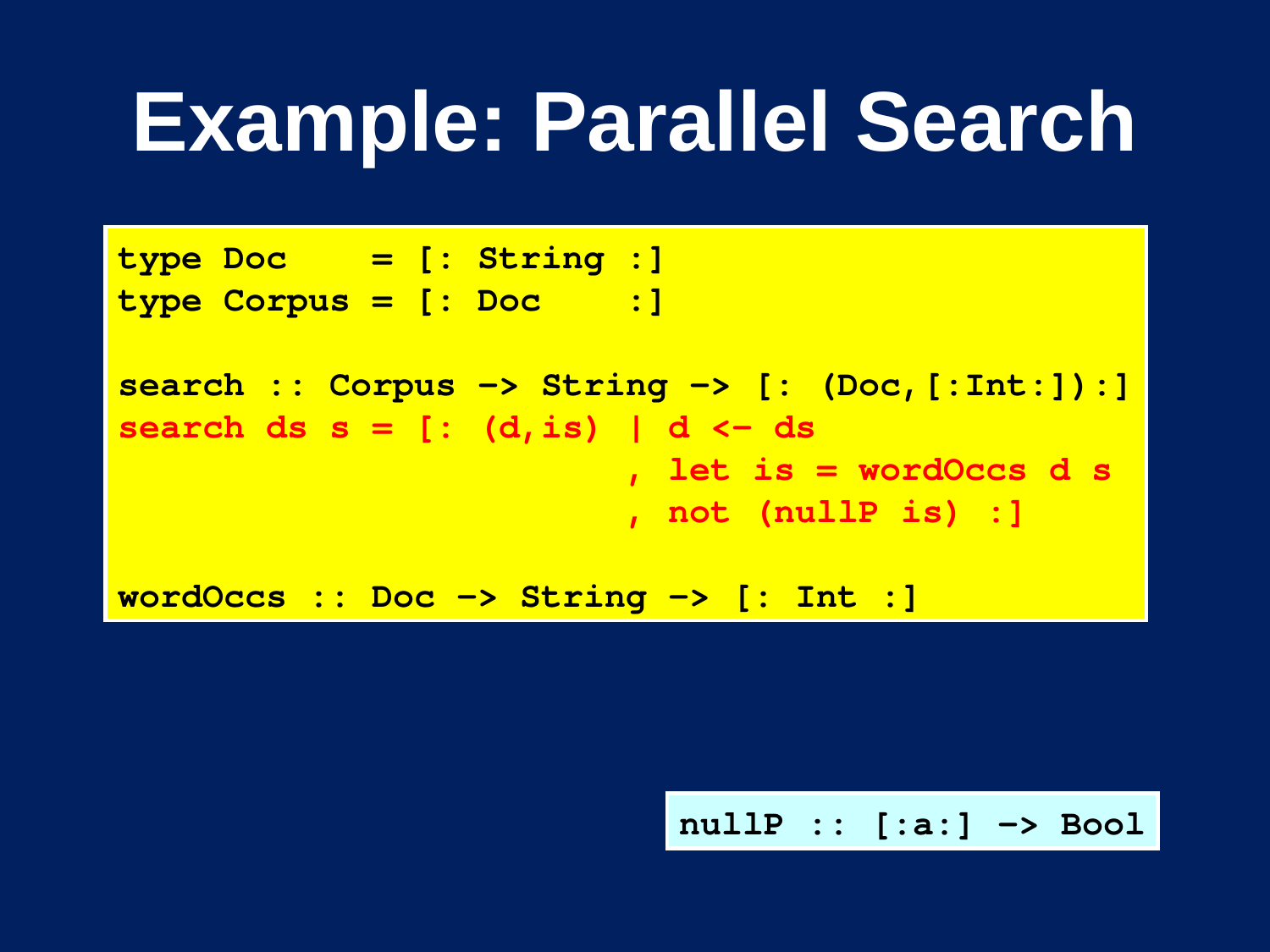

# Example: Parallel Search
type Doc    = [: String :]
type Corpus = [: Doc    :]

search :: Corpus -> String -> [: (Doc,[:Int:]):]
search ds s = [: (d,is) | d <- ds
						, let is = wordOccs d s
						, not (nullP is) :]

wordOccs :: Doc -> String -> [: Int :]
nullP :: [:a:] -> Bool